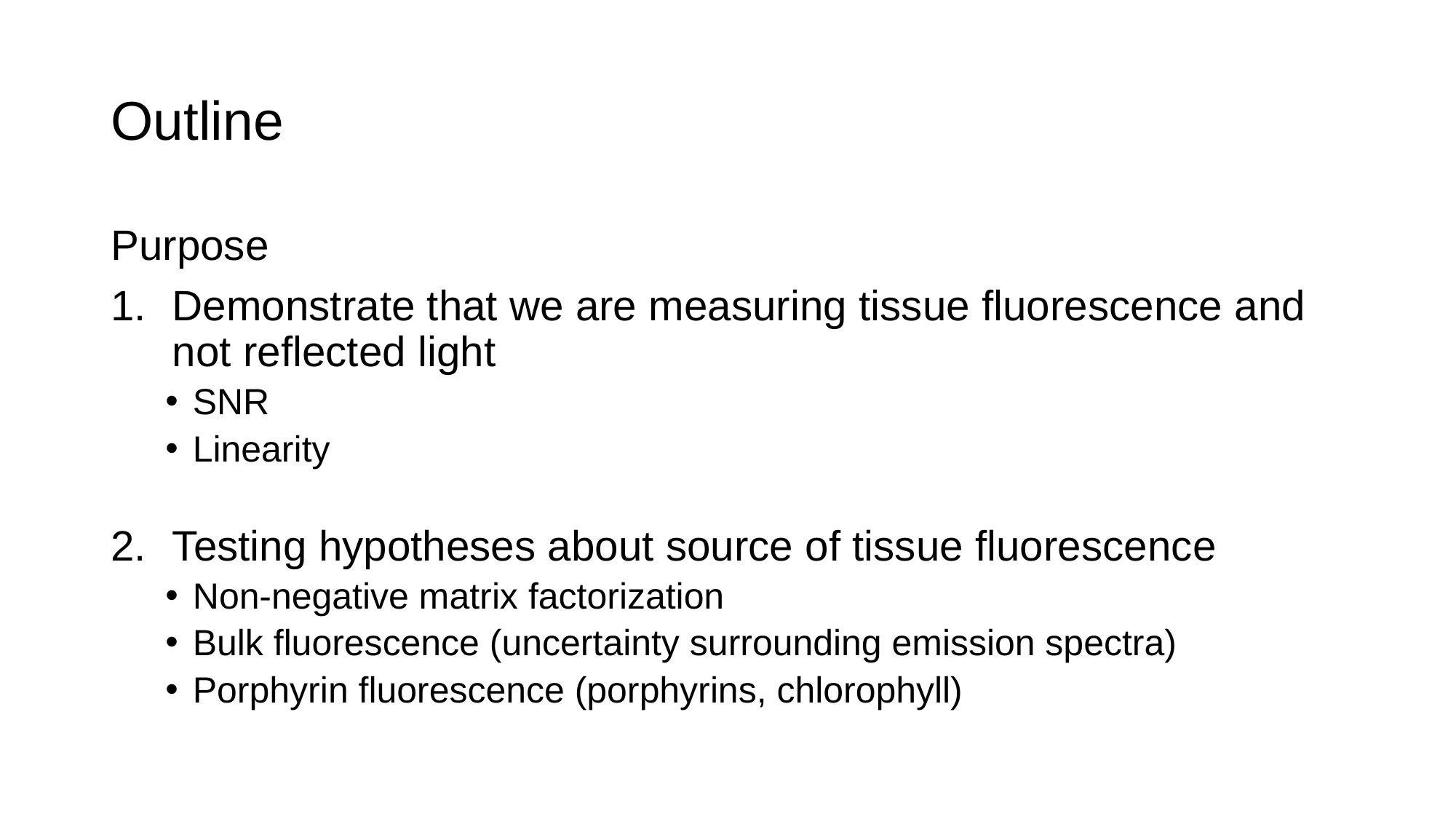

# Outline
Purpose
Demonstrate that we are measuring tissue fluorescence and not reflected light
SNR
Linearity
Testing hypotheses about source of tissue fluorescence
Non-negative matrix factorization
Bulk fluorescence (uncertainty surrounding emission spectra)
Porphyrin fluorescence (porphyrins, chlorophyll)